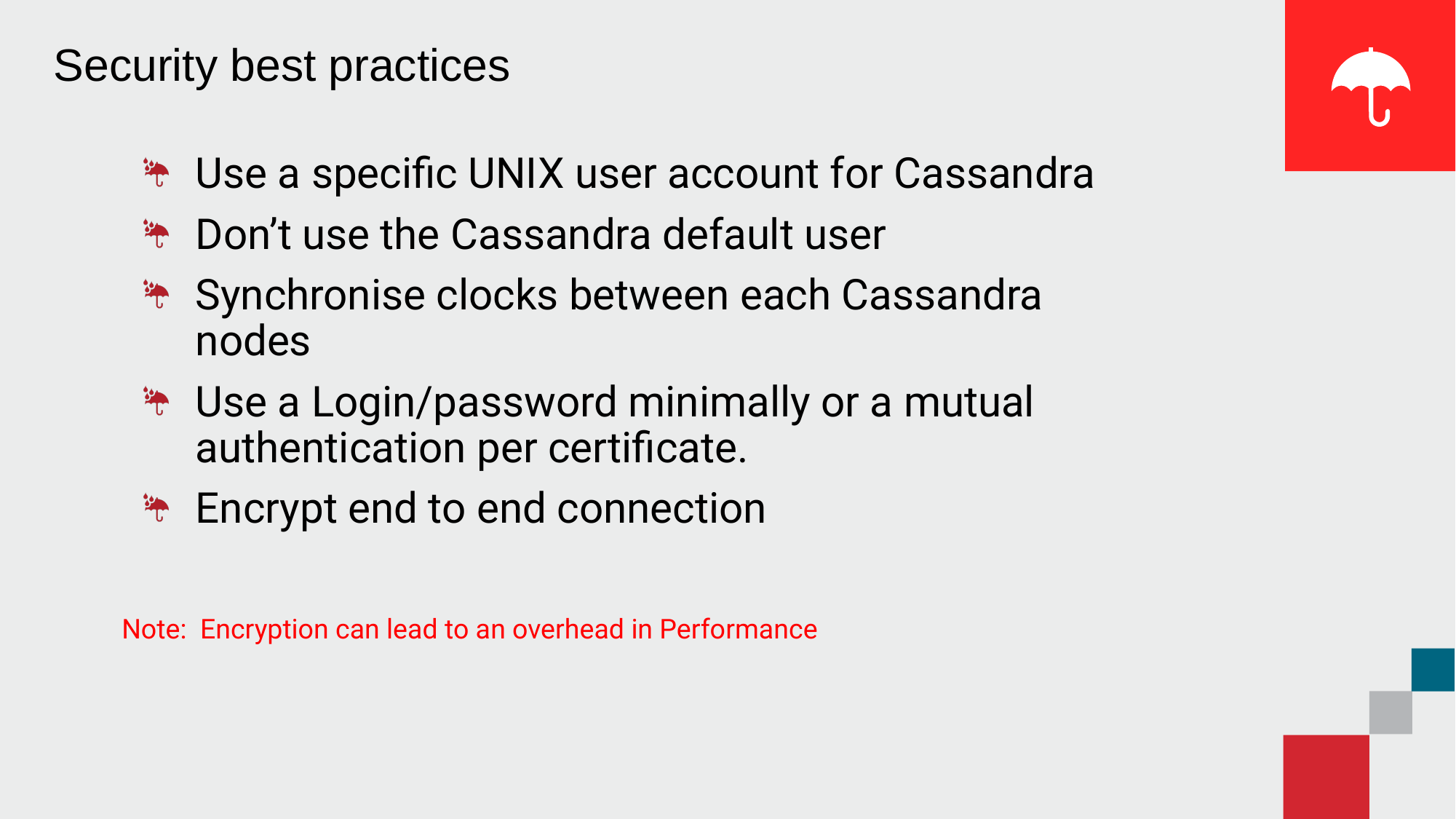

# Security best practices
Use a specific UNIX user account for Cassandra
Don’t use the Cassandra default user
Synchronise clocks between each Cassandra nodes
Use a Login/password minimally or a mutual authentication per certificate.
Encrypt end to end connection
Note:  Encryption can lead to an overhead in Performance